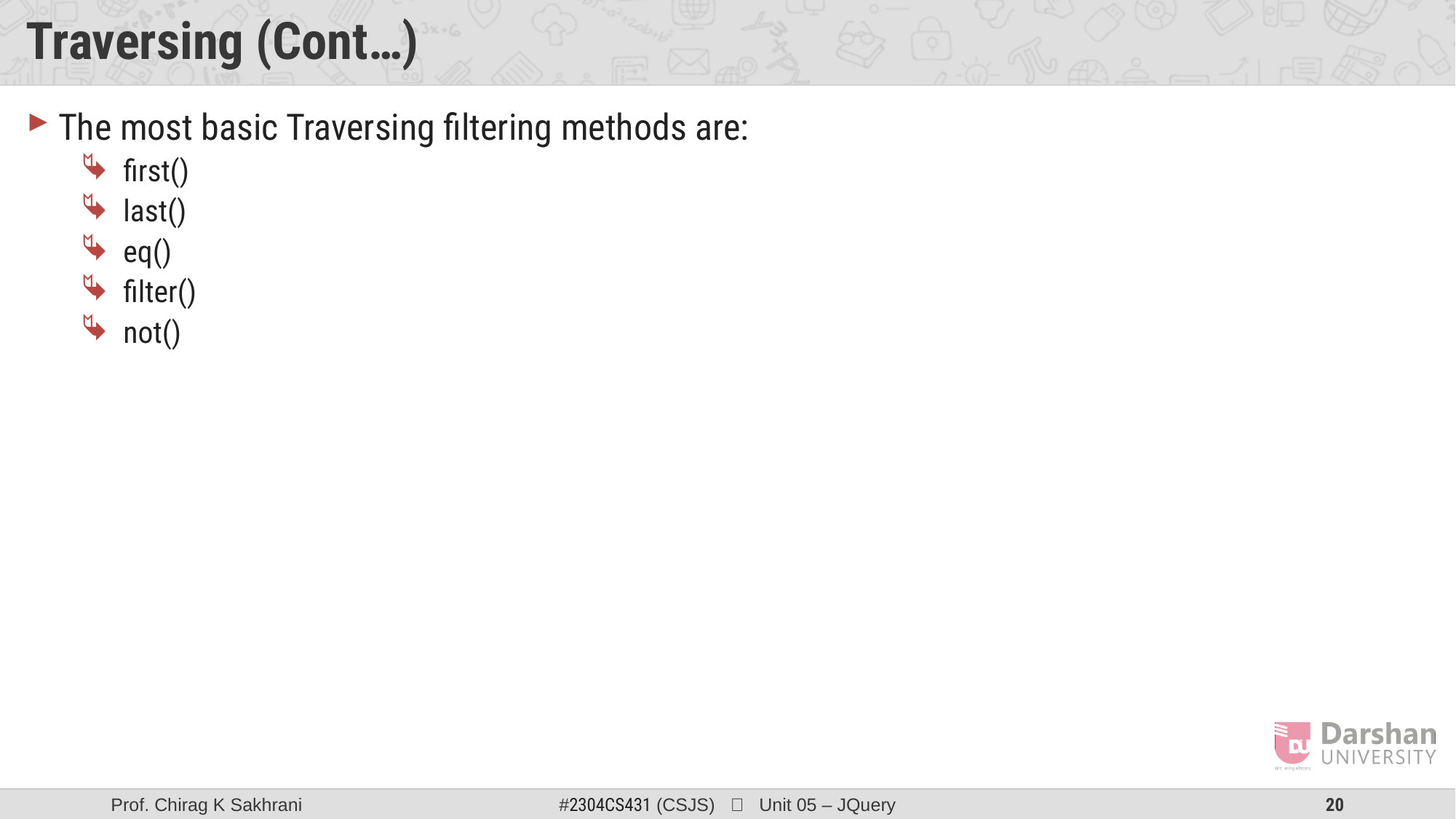

# Traversing (Cont…)
The most basic Traversing filtering methods are:
first()
last()
eq()
filter()
not()